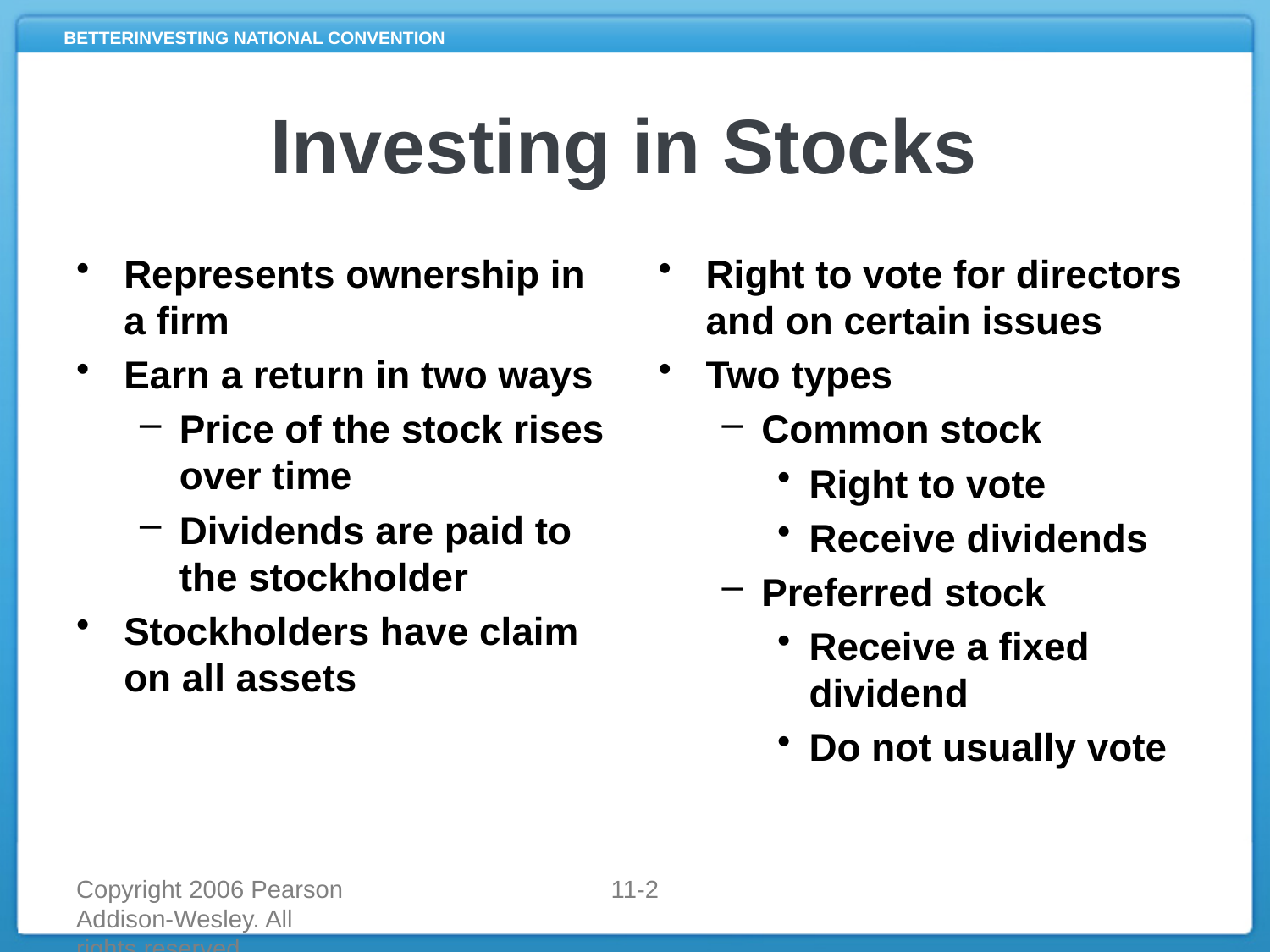

# Investing in Stocks
Represents ownership in a firm
Earn a return in two ways
Price of the stock rises over time
Dividends are paid to the stockholder
Stockholders have claim on all assets
Right to vote for directors and on certain issues
Two types
Common stock
Right to vote
Receive dividends
Preferred stock
Receive a fixed dividend
Do not usually vote
Copyright 2006 Pearson Addison-Wesley. All rights reserved.
11-2